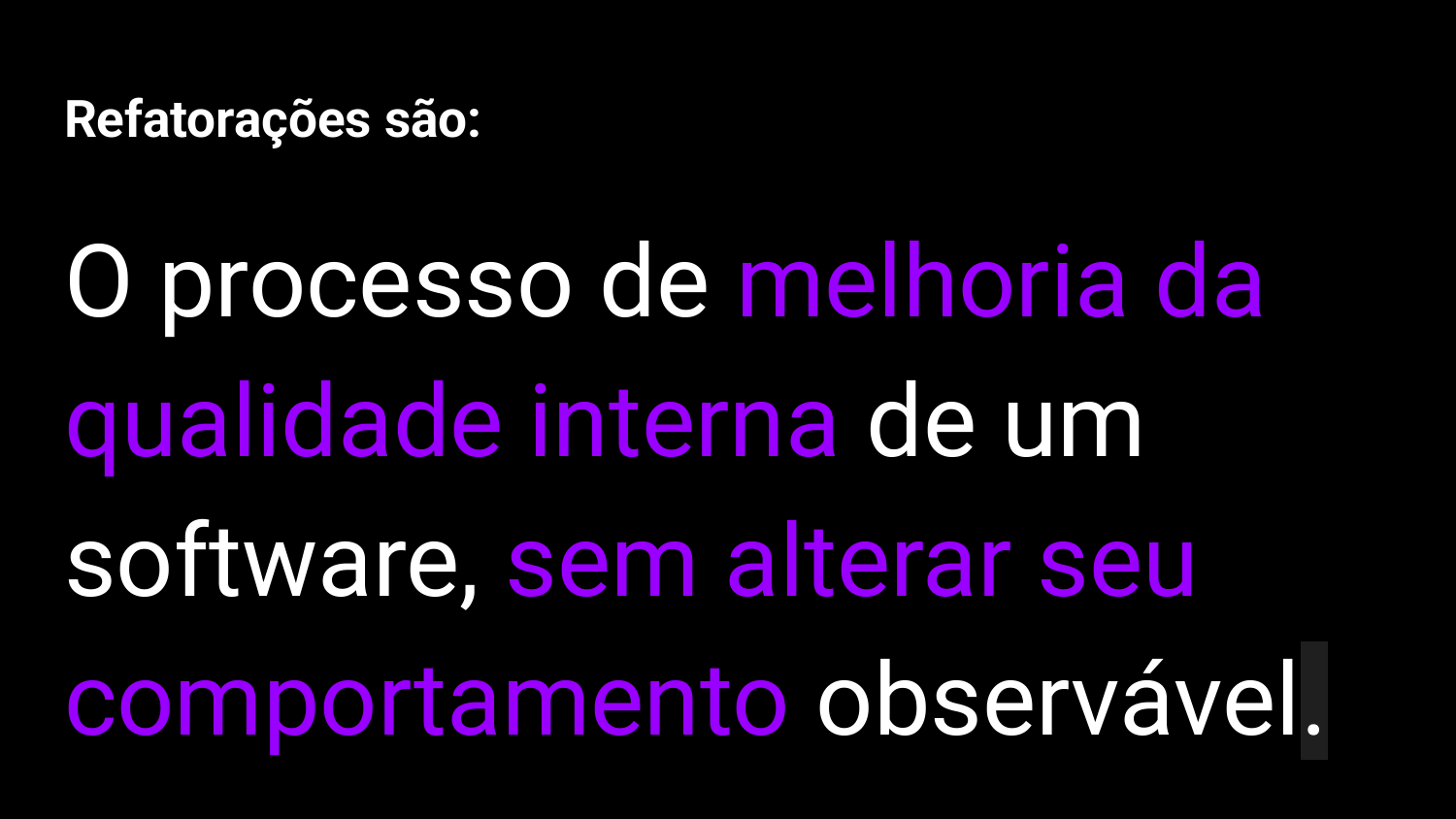

# Refatorações são:
O processo de melhoria da qualidade interna de um software, sem alterar seu comportamento observável.